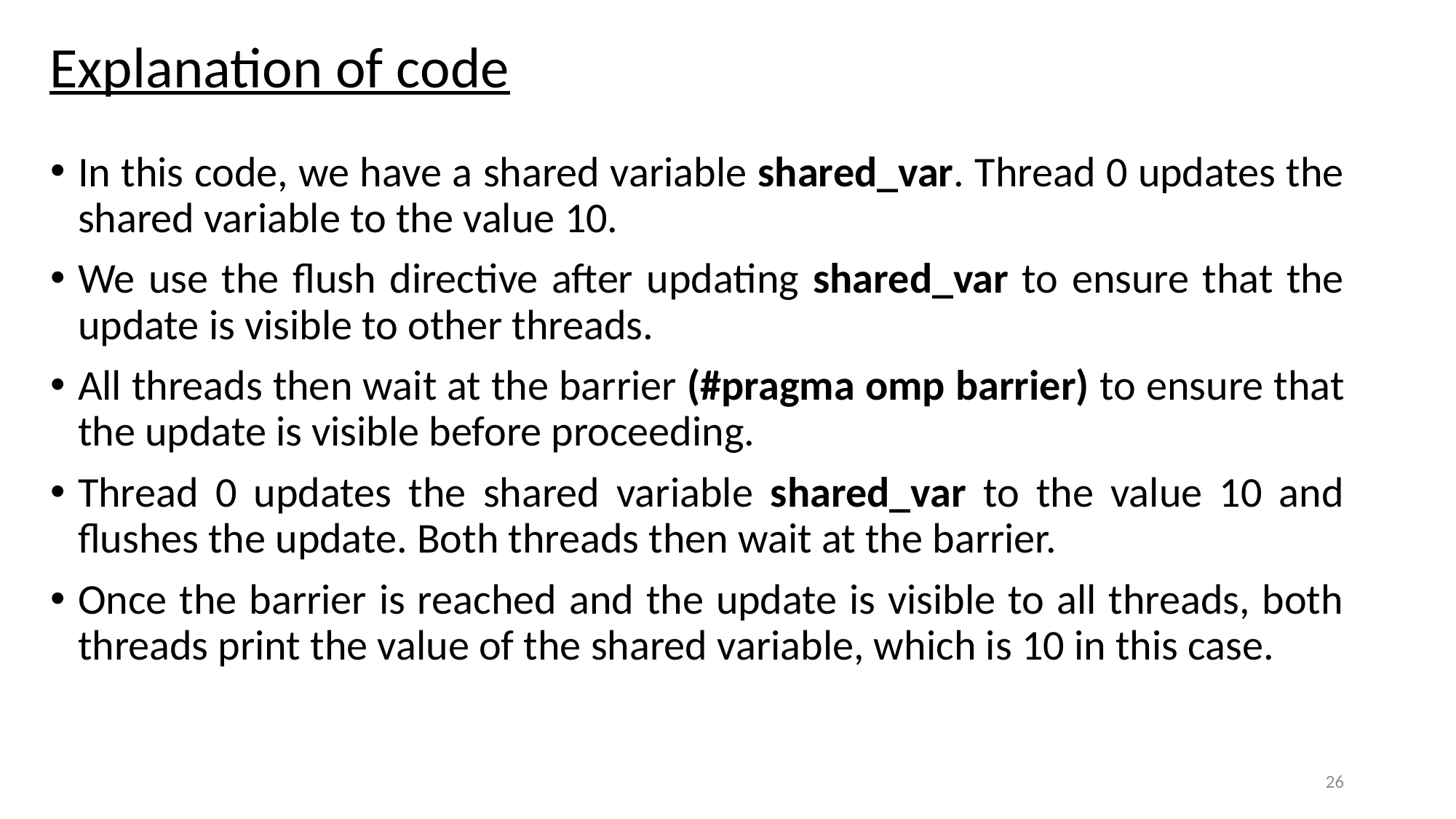

# Explanation of code
In this code, we have a shared variable shared_var. Thread 0 updates the shared variable to the value 10.
We use the flush directive after updating shared_var to ensure that the update is visible to other threads.
All threads then wait at the barrier (#pragma omp barrier) to ensure that the update is visible before proceeding.
Thread 0 updates the shared variable shared_var to the value 10 and flushes the update. Both threads then wait at the barrier.
Once the barrier is reached and the update is visible to all threads, both threads print the value of the shared variable, which is 10 in this case.

26